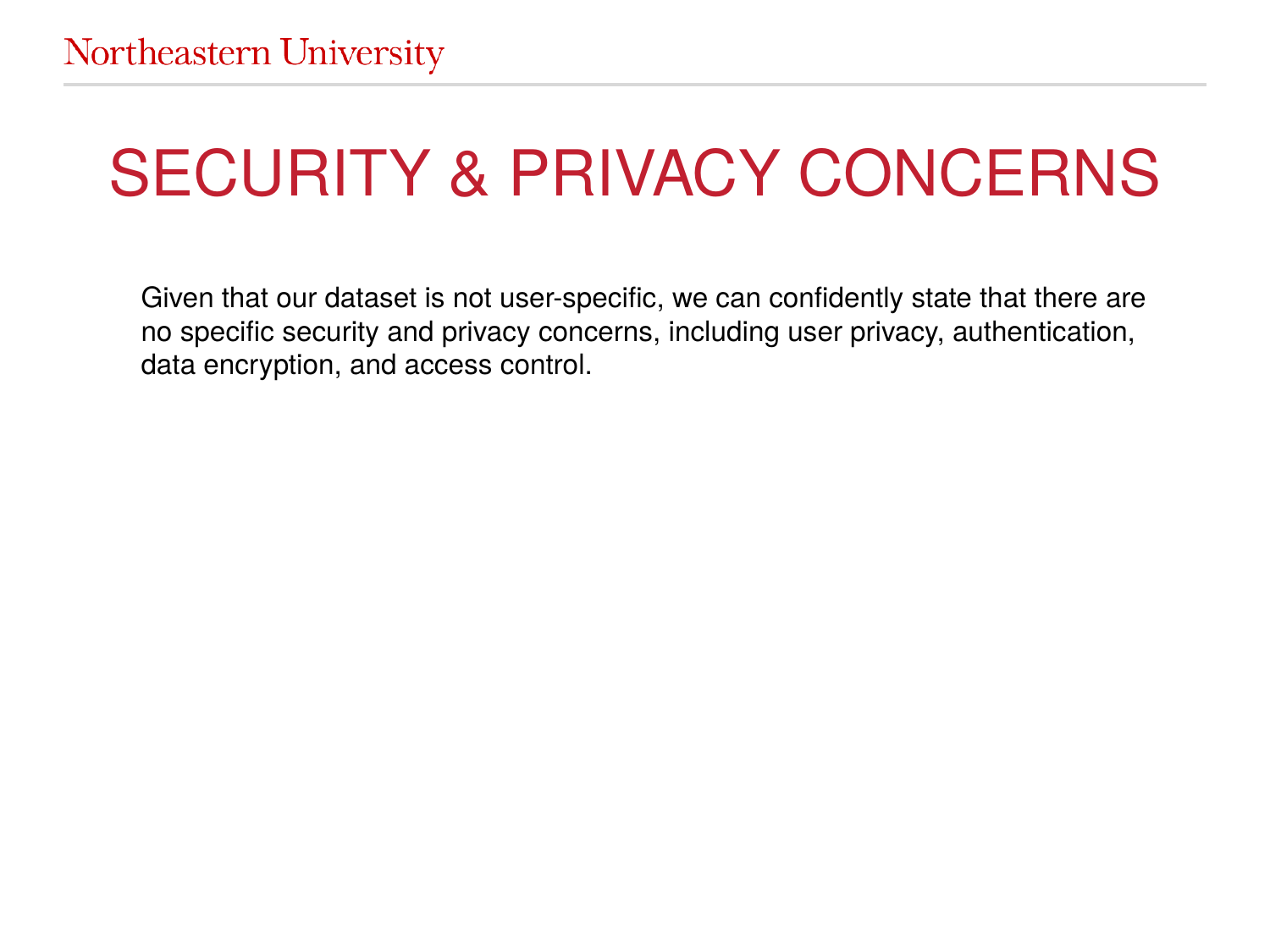

# SECURITY & PRIVACY CONCERNS
Given that our dataset is not user-specific, we can confidently state that there are no specific security and privacy concerns, including user privacy, authentication, data encryption, and access control.